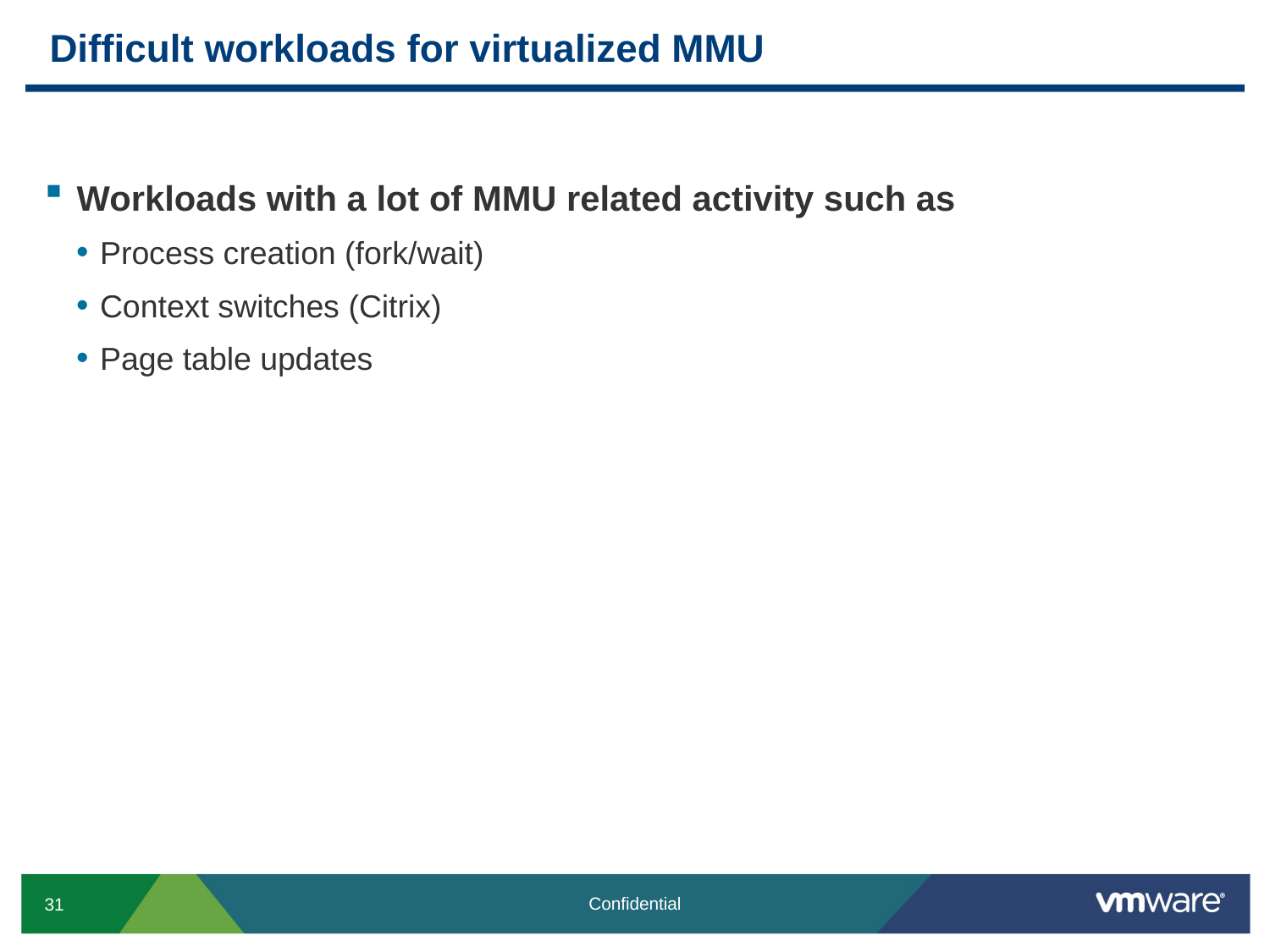

# Difficult workloads for virtualized MMU
Workloads with a lot of MMU related activity such as
Process creation (fork/wait)
Context switches (Citrix)
Page table updates